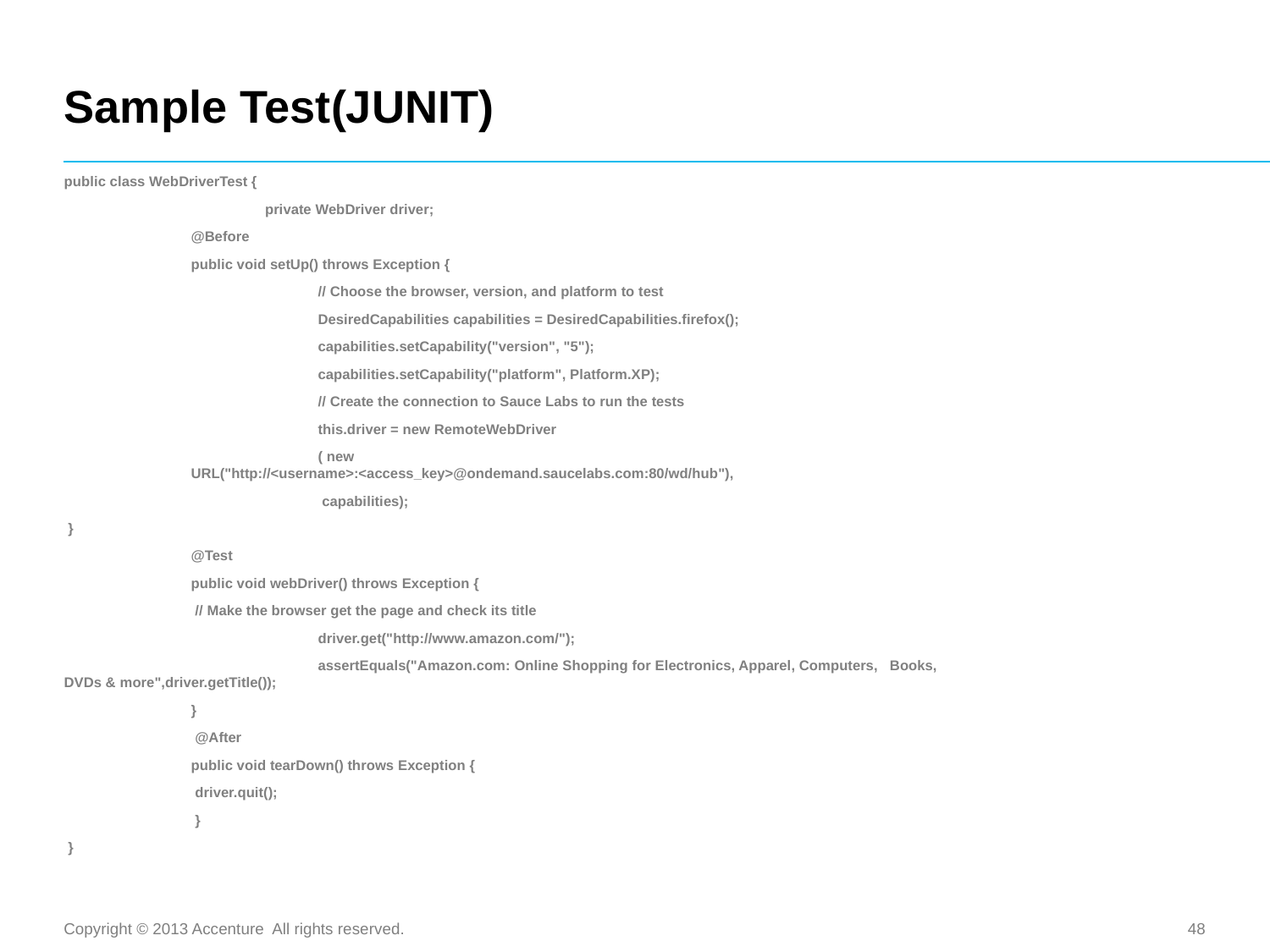

# Sample Test(JUNIT)
public class WebDriverTest {
                                                  private WebDriver driver;
 	@Before
	public void setUp() throws Exception {
 		// Choose the browser, version, and platform to test
		DesiredCapabilities capabilities = DesiredCapabilities.firefox();
		capabilities.setCapability("version", "5");
 		capabilities.setCapability("platform", Platform.XP);
 		// Create the connection to Sauce Labs to run the tests
		this.driver = new RemoteWebDriver
		( new 			 	 		URL("http://<username>:<access_key>@ondemand.saucelabs.com:80/wd/hub"),
		 capabilities);
 }
	@Test
	public void webDriver() throws Exception {
	 // Make the browser get the page and check its title
		driver.get("http://www.amazon.com/");
		assertEquals("Amazon.com: Online Shopping for Electronics, Apparel, Computers,   Books, DVDs & more",driver.getTitle());
	}
	 @After
	public void tearDown() throws Exception {
	 driver.quit();
	 }
 }